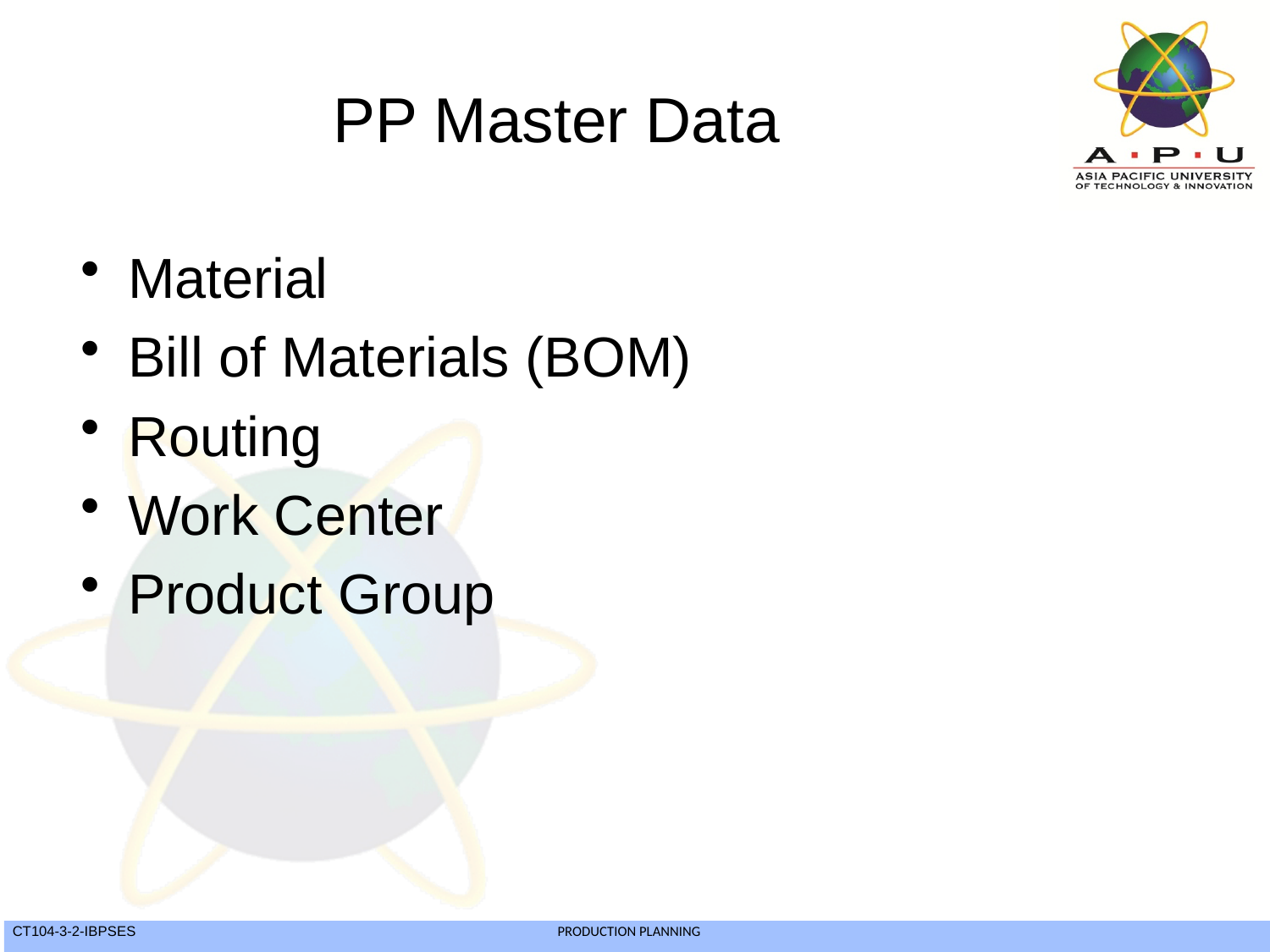

PP Master Data
Material
Bill of Materials (BOM)
Routing
Work Center
Product Group